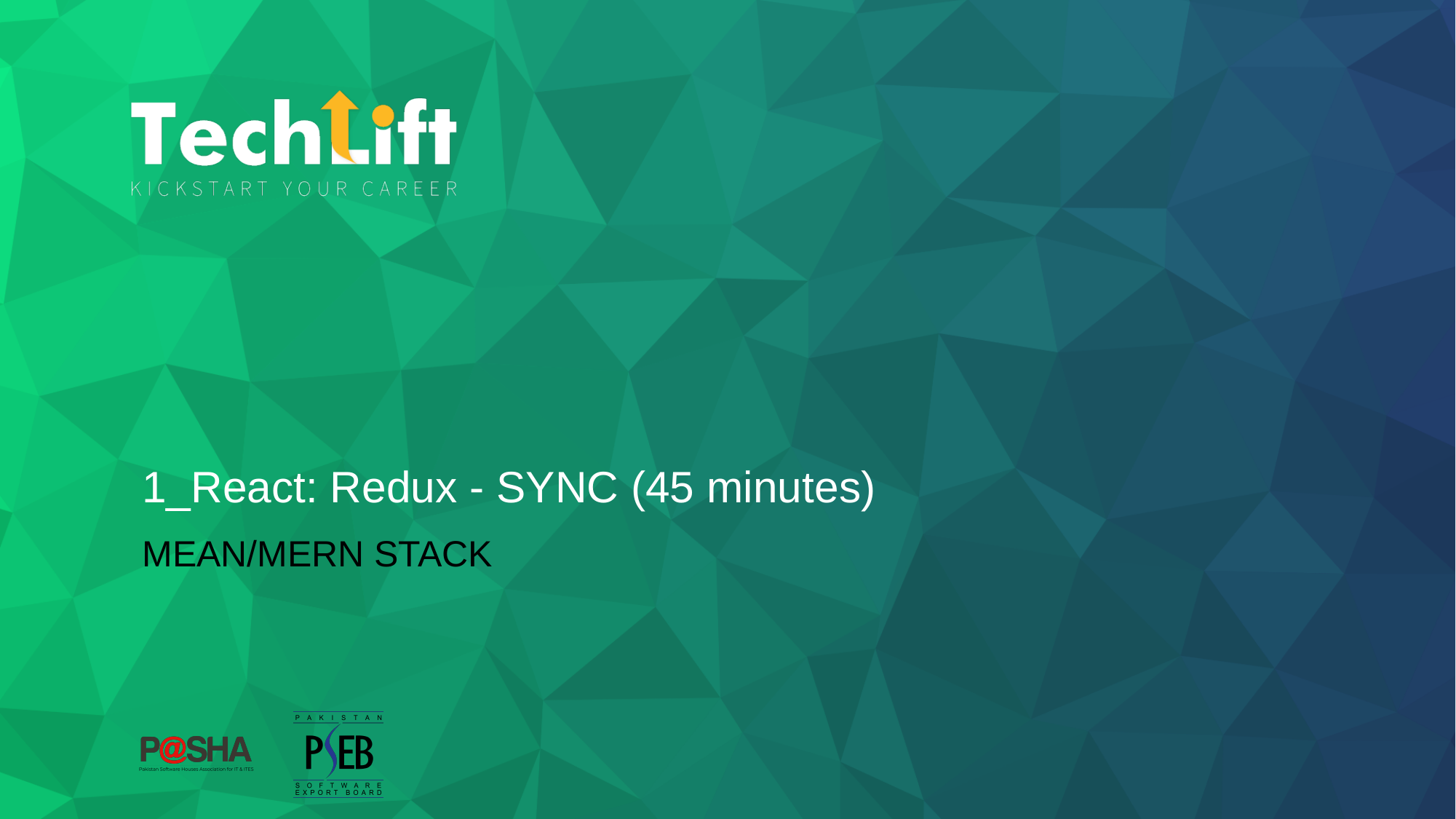

# 1_React: Redux - SYNC (45 minutes)
MEAN/MERN STACK